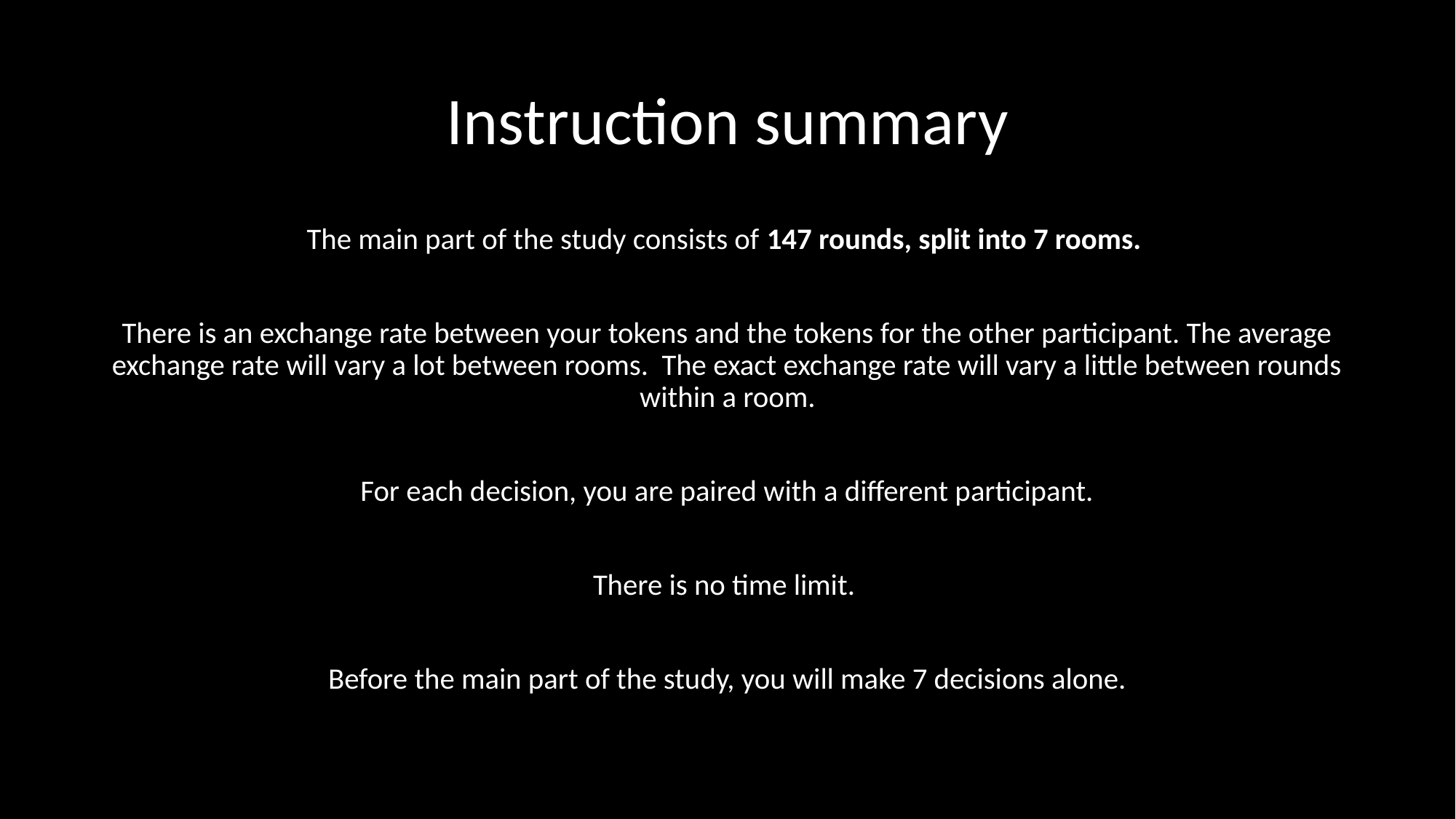

# Instruction summary
The main part of the study consists of 147 rounds, split into 7 rooms.

There is an exchange rate between your tokens and the tokens for the other participant. The average exchange rate will vary a lot between rooms.  The exact exchange rate will vary a little between rounds within a room.

For each decision, you are paired with a different participant.

There is no time limit.

Before the main part of the study, you will make 7 decisions alone.